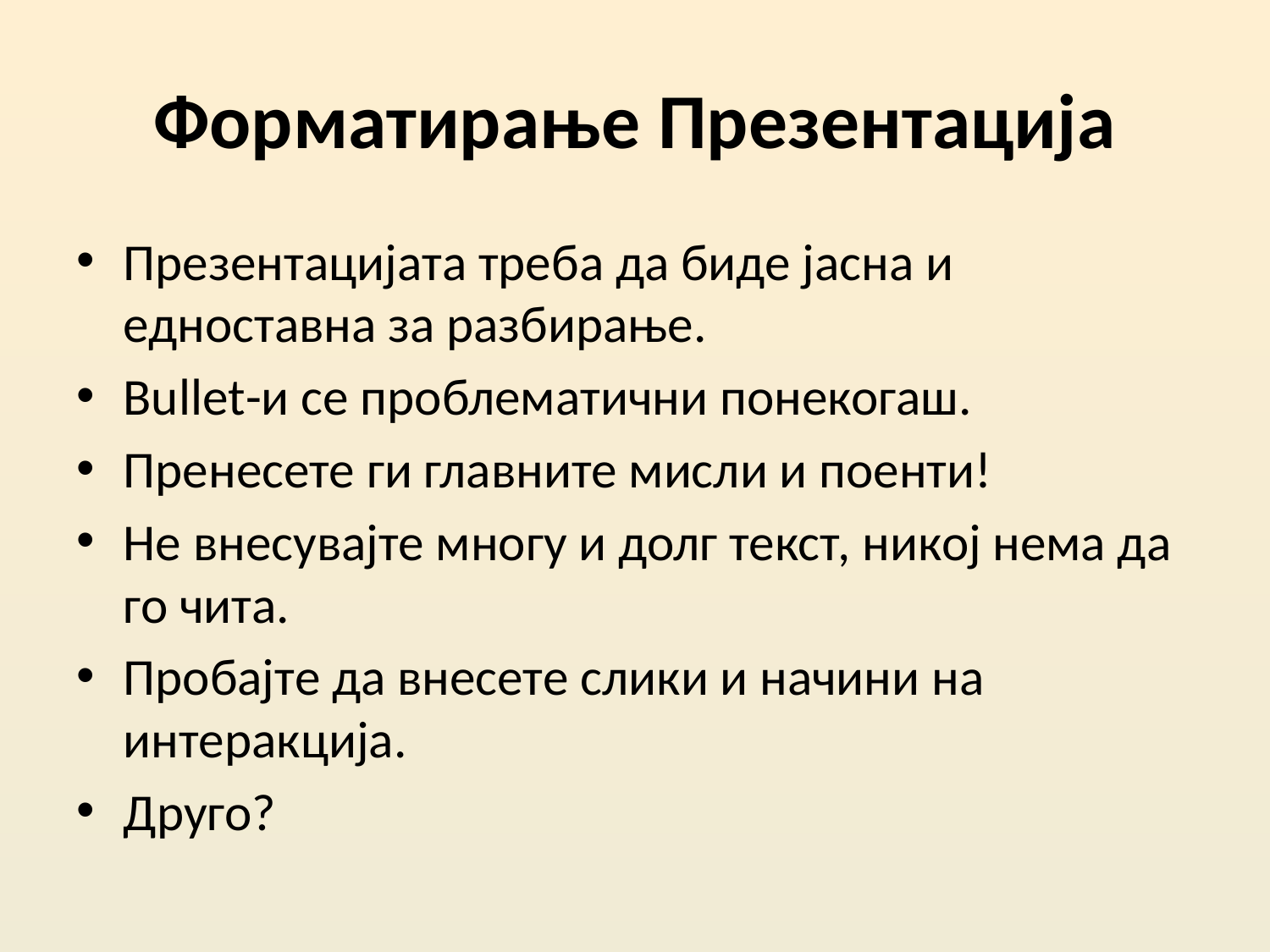

# Форматирање Презентација
Презентацијата треба да биде јасна и едноставна за разбирање.
Bullet-и се проблематични понекогаш.
Пренесете ги главните мисли и поенти!
Не внесувајте многу и долг текст, никој нема да го чита.
Пробајте да внесете слики и начини на интеракција.
Друго?